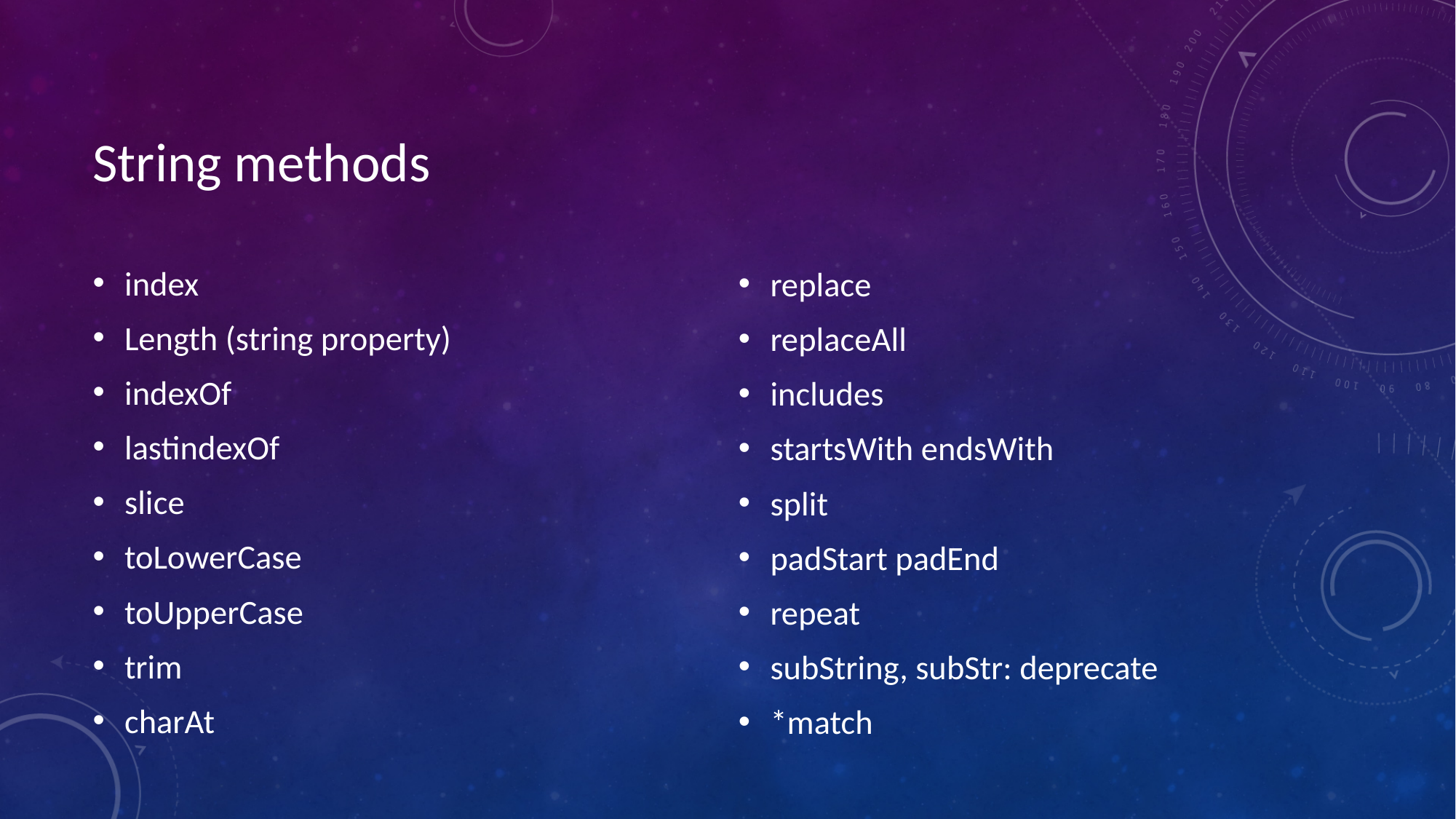

# String methods
index
Length (string property)
indexOf
lastindexOf
slice
toLowerCase
toUpperCase
trim
charAt
replace
replaceAll
includes
startsWith endsWith
split
padStart padEnd
repeat
subString, subStr: deprecate
*match